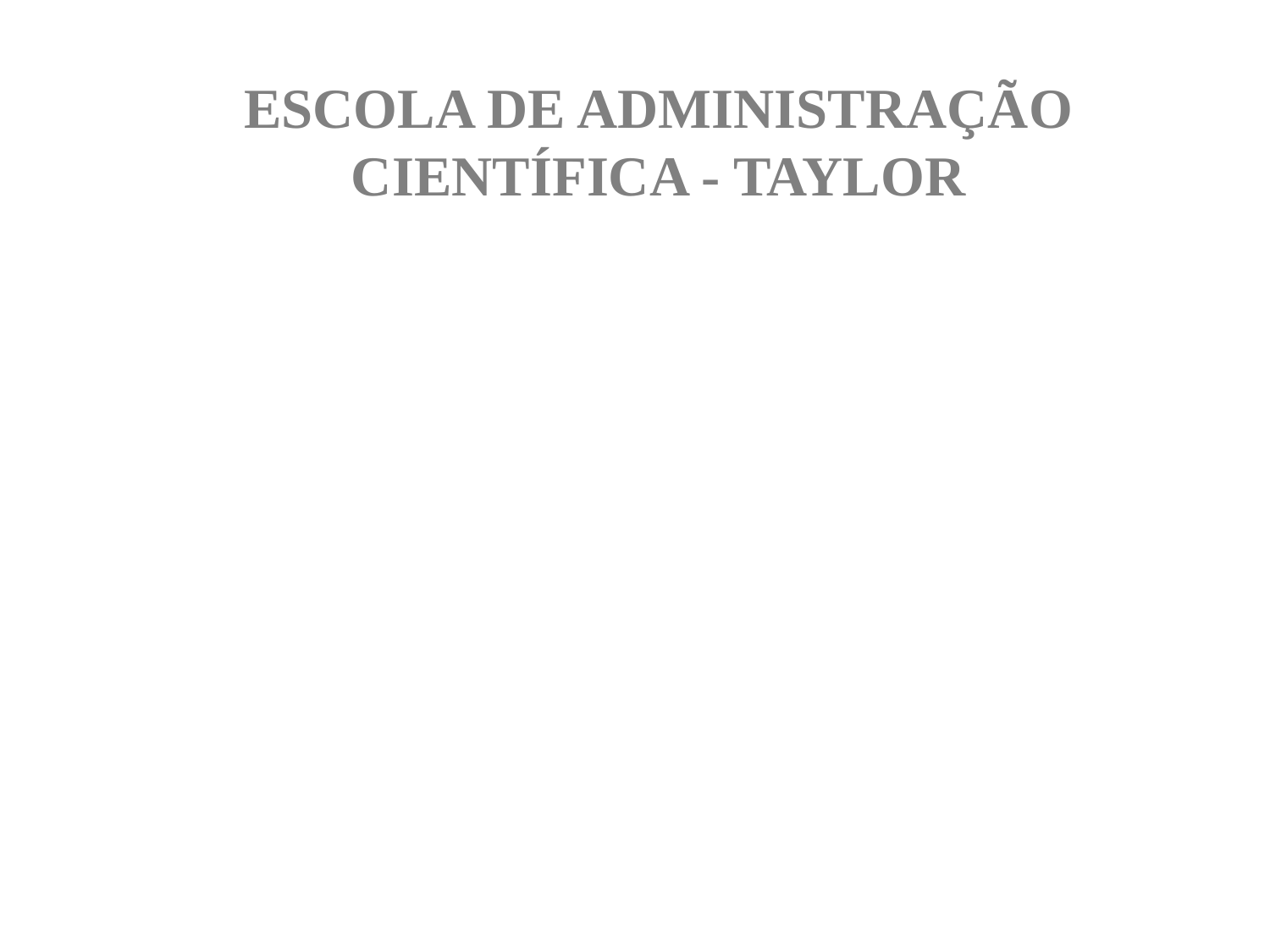

ESCOLA DE ADMINISTRAÇÃO CIENTÍFICA - TAYLOR

Segundo Taylor, o principal objetivo da administração deve ser assegurar o máximo de prosperidade ao patrão e, ao mesmo tempo, o máximo de prosperidade ao empregado.